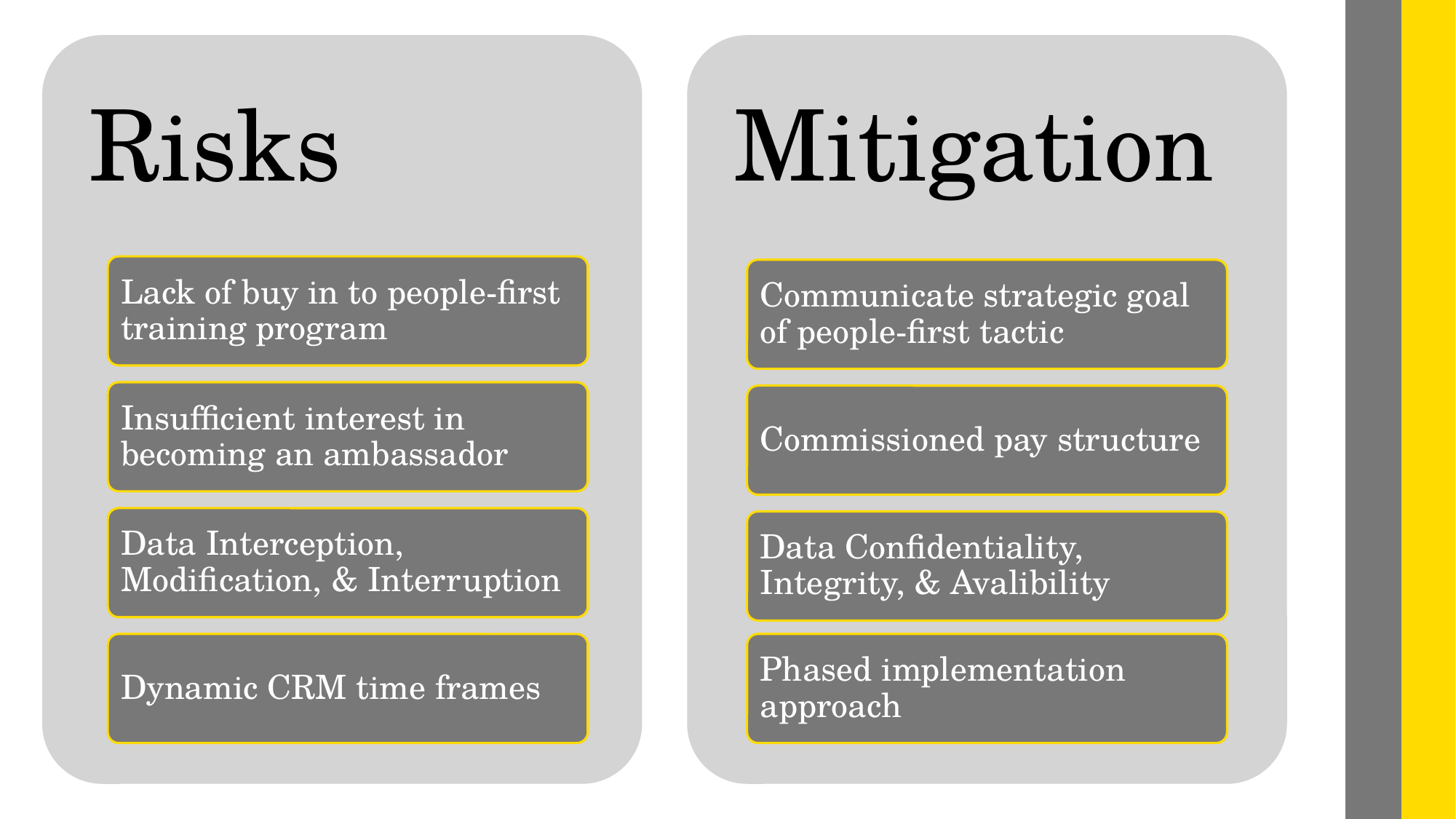

Risks
Lack of buy in to people-first training program
Insufficient interest in becoming an ambassador
Data Interception, Modification, & Interruption
Dynamic CRM time frames
Mitigation
Communicate strategic goal of people-first tactic
Commissioned pay structure
Data Confidentiality, Integrity, & Avalibility
Phased implementation approach